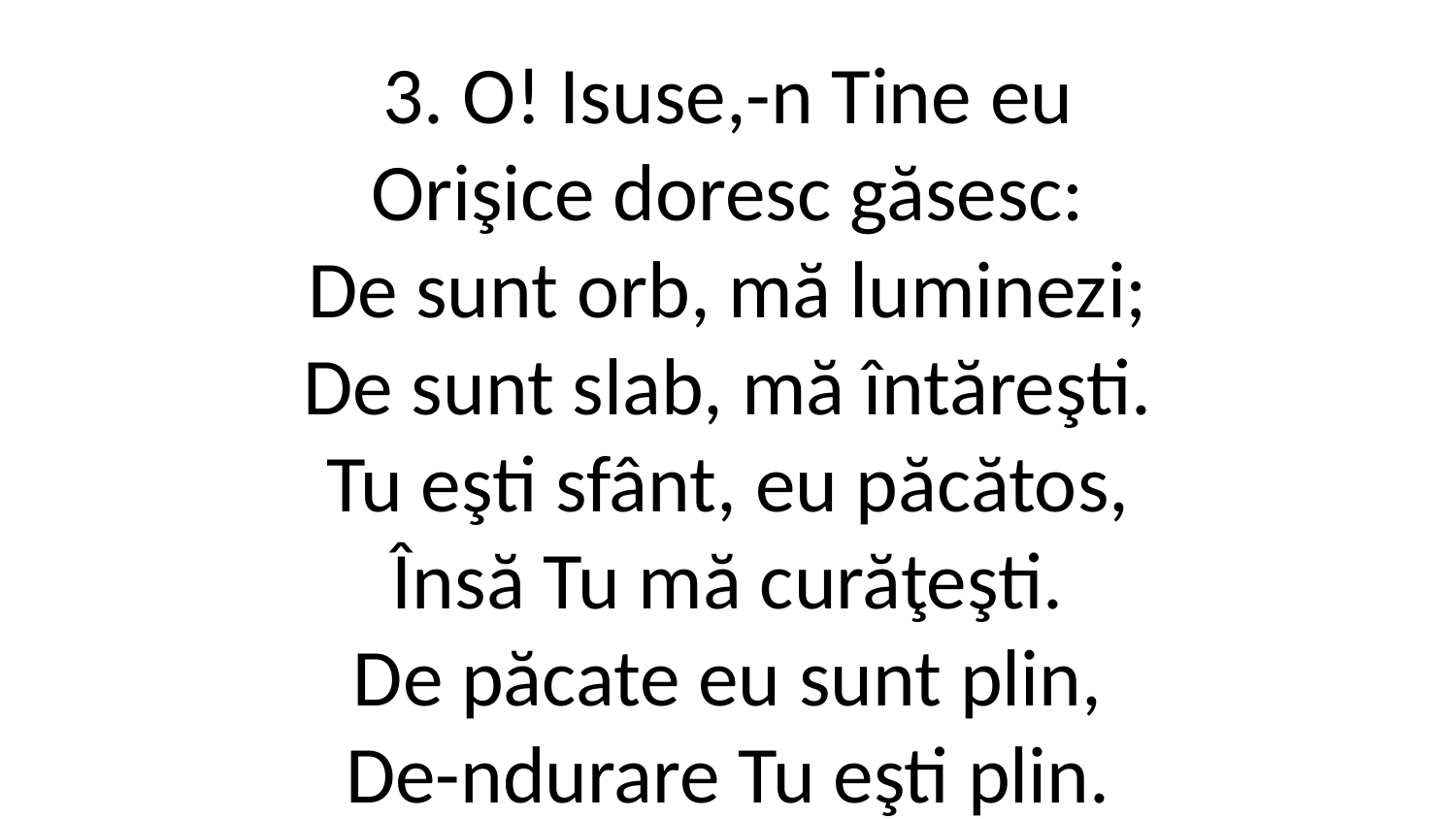

3. O! Isuse,-n Tine eu
Orişice doresc găsesc:
De sunt orb, mă luminezi;
De sunt slab, mă întăreşti.
Tu eşti sfânt, eu păcătos,
Însă Tu mă curăţeşti.
De păcate eu sunt plin,
De-ndurare Tu eşti plin.